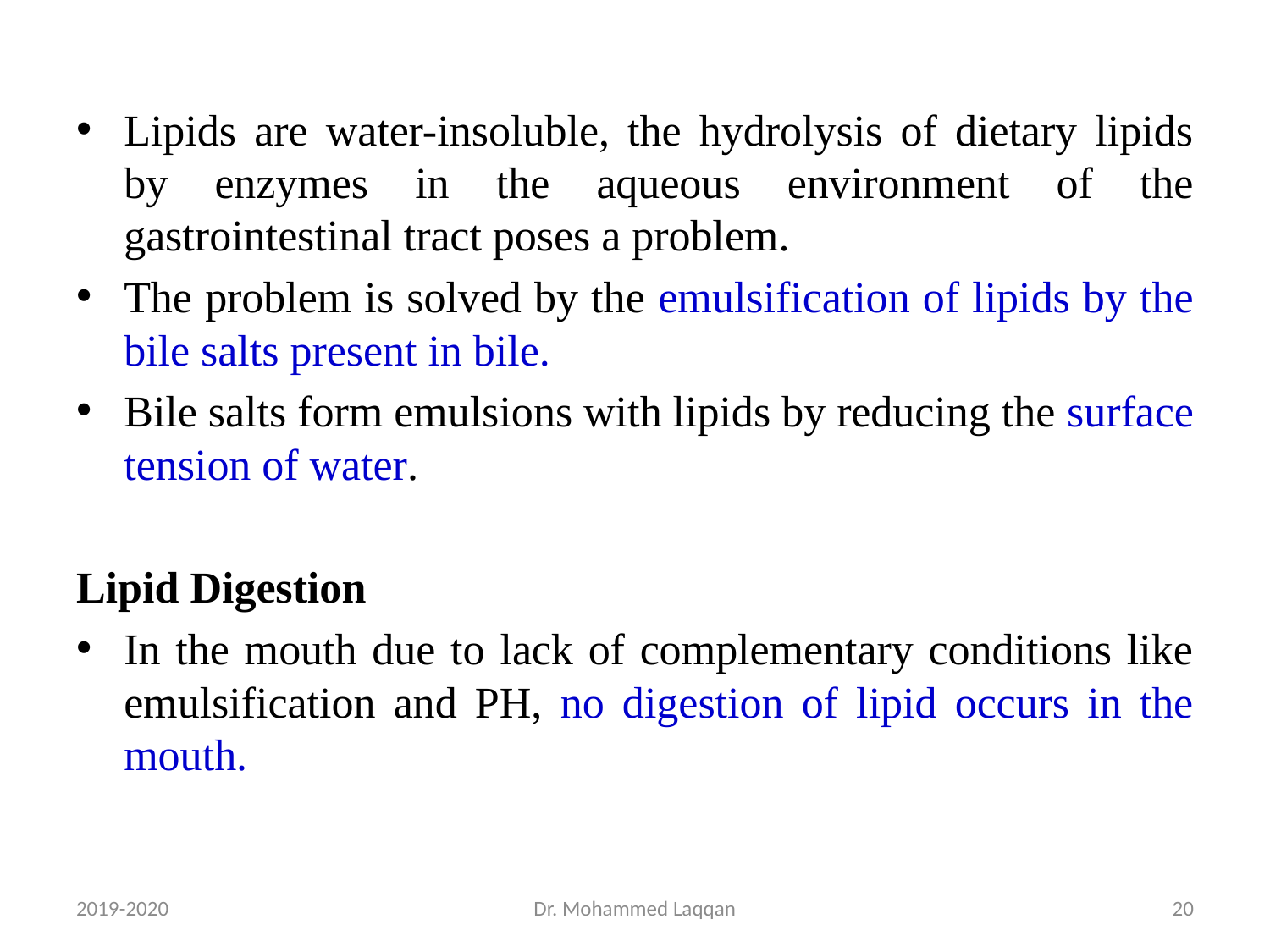

Lipids are water-insoluble, the hydrolysis of dietary lipids by enzymes in the aqueous environment of the gastrointestinal tract poses a problem.
The problem is solved by the emulsification of lipids by the bile salts present in bile.
Bile salts form emulsions with lipids by reducing the surface tension of water.

Lipid Digestion
In the mouth due to lack of complementary conditions like emulsification and PH, no digestion of lipid occurs in the mouth.
2019-2020
Dr. Mohammed Laqqan
20